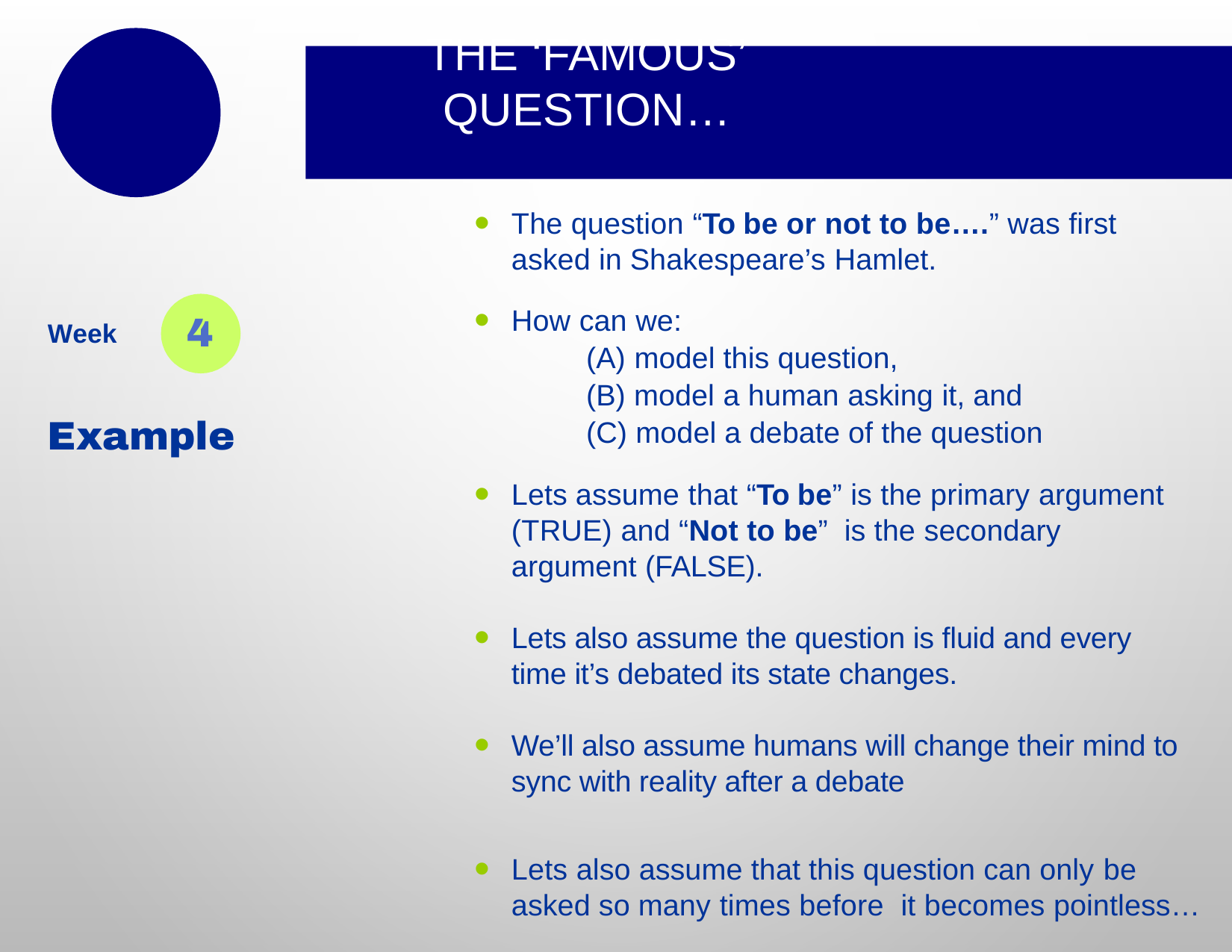

# The ‘famous’ question…
The question “To be or not to be….” was first
asked in Shakespeare’s Hamlet.

How can we:
(A) model this question,
(B) model a human asking it, and
(C) model a debate of the question

Lets assume that “To be” is the primary argument (TRUE) and “Not to be”  is the secondary argument (FALSE).

Lets also assume the question is fluid and every time it’s debated its state changes.

We’ll also assume humans will change their mind to sync with reality after a debate

Lets also assume that this question can only be asked so many times before  it becomes pointless…
4
Week
Example